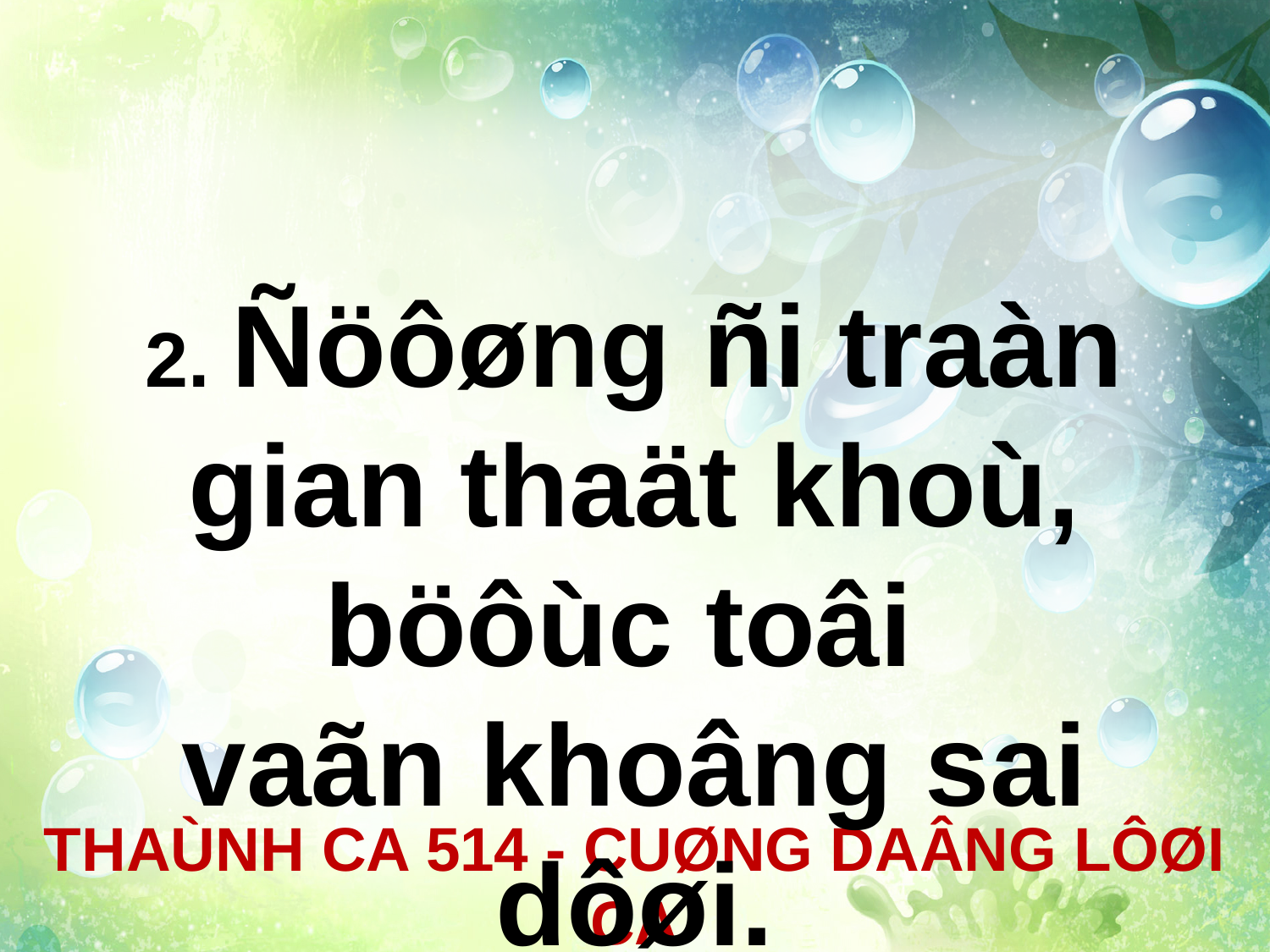

2. Ñöôøng ñi traàn gian thaät khoù, böôùc toâi
vaãn khoâng sai dôøi.
THAÙNH CA 514 - CUØNG DAÂNG LÔØI CA